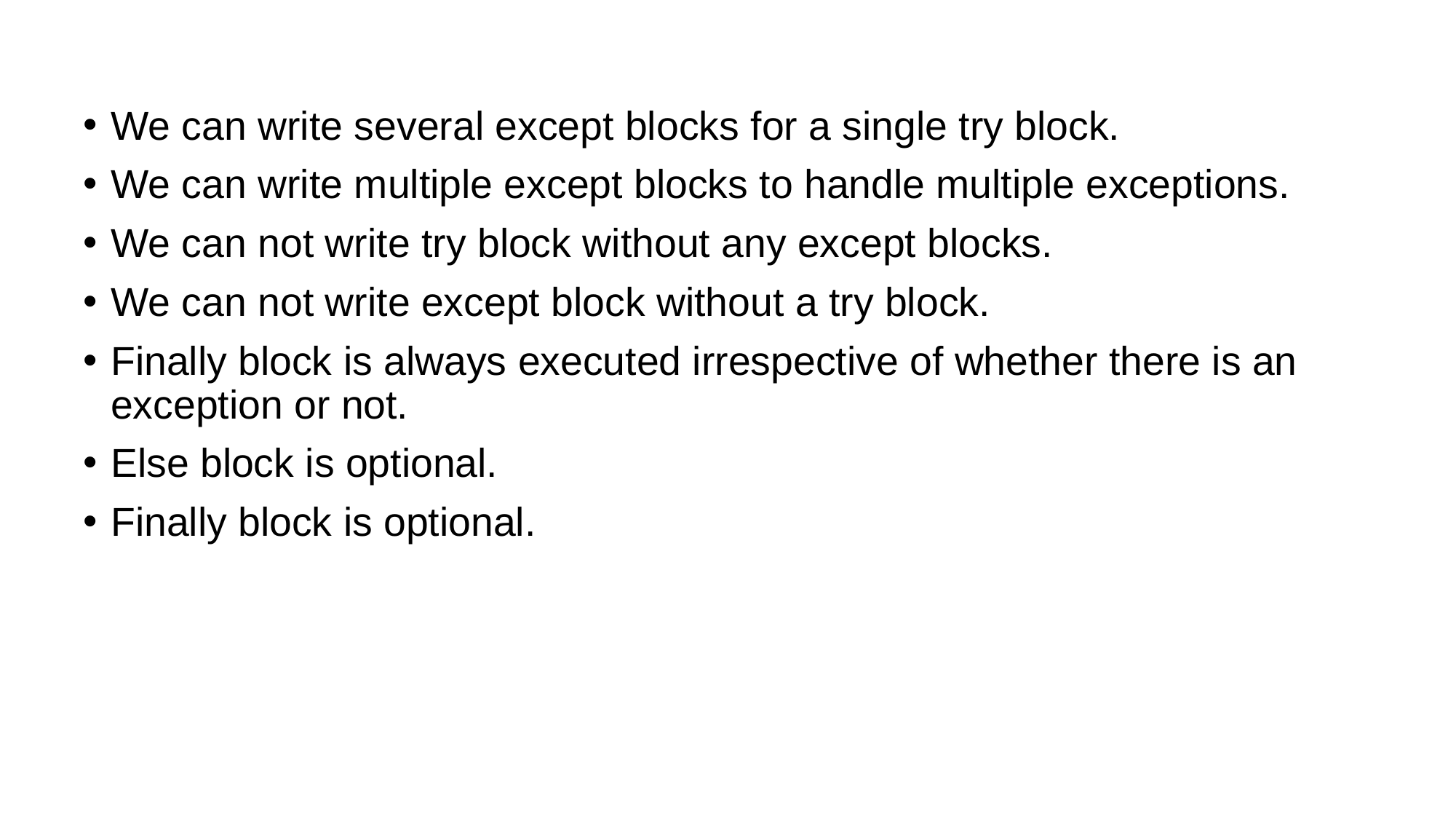

We can write several except blocks for a single try block.
We can write multiple except blocks to handle multiple exceptions.
We can not write try block without any except blocks.
We can not write except block without a try block.
Finally block is always executed irrespective of whether there is an exception or not.
Else block is optional.
Finally block is optional.